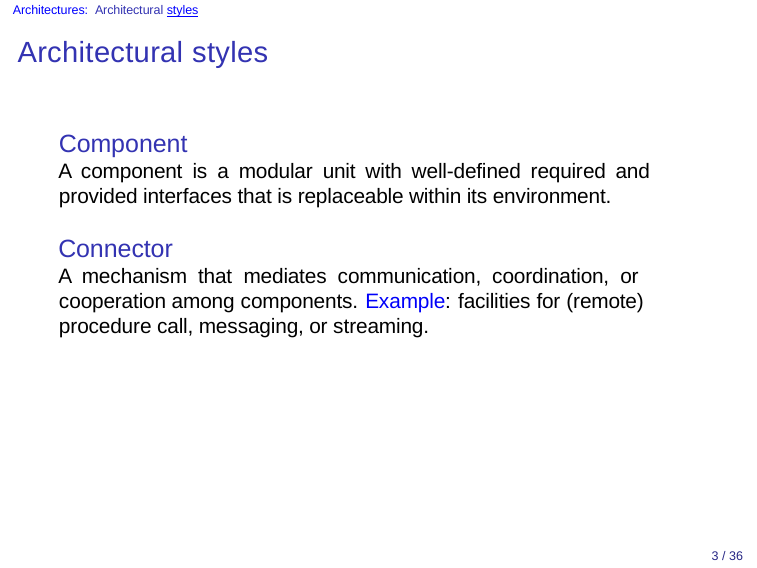

Architectures: Architectural styles
# Architectural styles
Component
A component is a modular unit with well-defined required and provided interfaces that is replaceable within its environment.

Connector
A mechanism that mediates communication, coordination, or  cooperation among components. Example: facilities for (remote)  procedure call, messaging, or streaming.

3 / 36